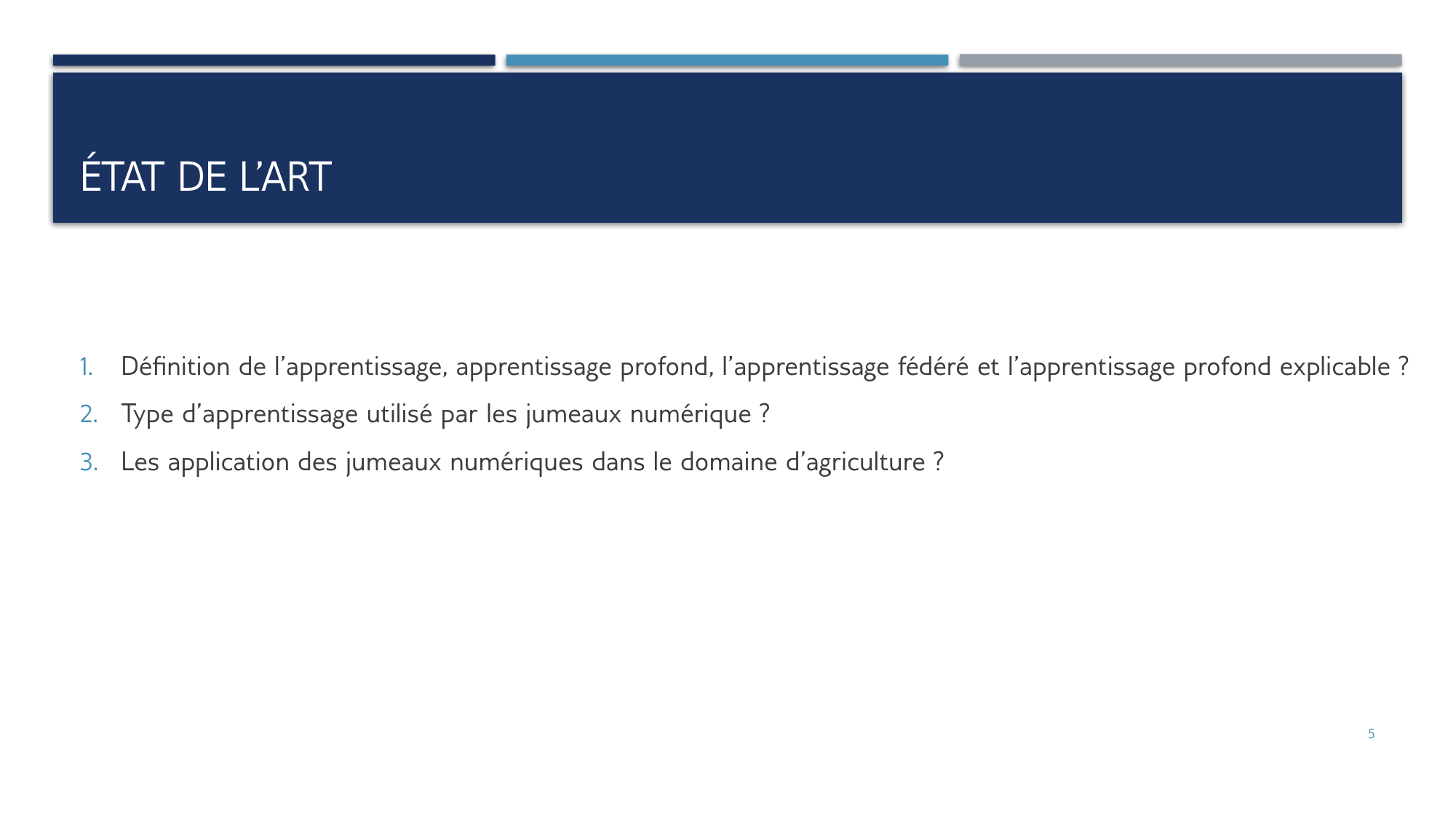

# état de l’art
Définition de l’apprentissage, apprentissage profond, l’apprentissage fédéré et l’apprentissage profond explicable ?
Type d’apprentissage utilisé par les jumeaux numérique ?
Les application des jumeaux numériques dans le domaine d’agriculture ?

5